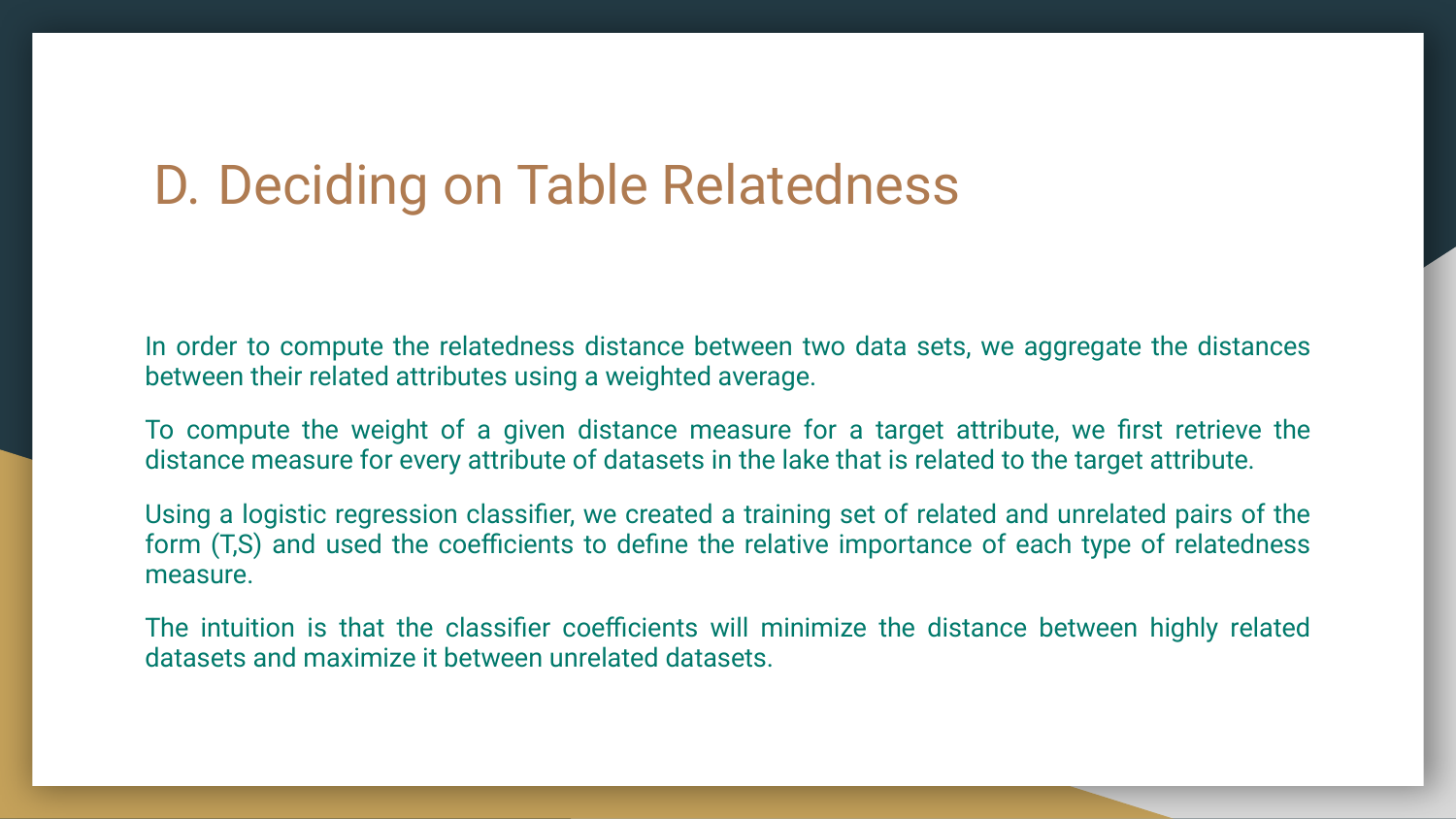

# Deciding on Table Relatedness
In order to compute the relatedness distance between two data sets, we aggregate the distances between their related attributes using a weighted average.
To compute the weight of a given distance measure for a target attribute, we first retrieve the distance measure for every attribute of datasets in the lake that is related to the target attribute.
Using a logistic regression classifier, we created a training set of related and unrelated pairs of the form (T,S) and used the coefficients to define the relative importance of each type of relatedness measure.
The intuition is that the classifier coefficients will minimize the distance between highly related datasets and maximize it between unrelated datasets.